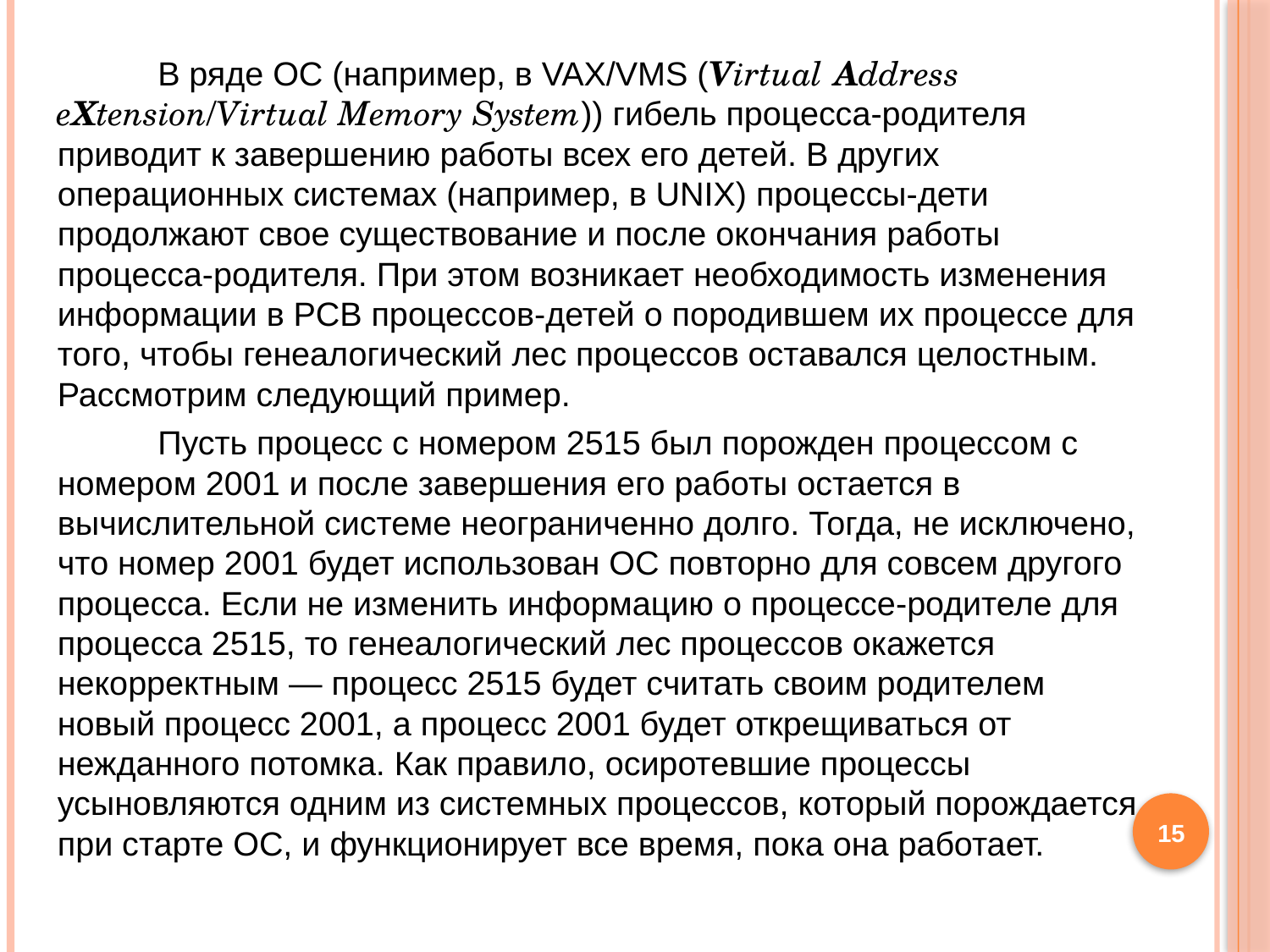

В ряде ОС (например, в VAX/VMS (Virtual Address eXtension/Virtual Memory System)) гибель процесса-родителя приводит к завершению работы всех его детей. В других операционных системах (например, в UNIX) процессы-дети продолжают свое существование и после окончания работы процесса-родителя. При этом возникает необходимость изменения информации в PCB процессов-детей о породившем их процессе для того, чтобы генеалогический лес процессов оставался целостным. Рассмотрим следующий пример.
	Пусть процесс с номером 2515 был порожден процессом с номером 2001 и после завершения его работы остается в вычислительной системе неограниченно долго. Тогда, не исключено, что номер 2001 будет использован ОС повторно для совсем другого процесса. Если не изменить информацию о процессе-родителе для процесса 2515, то генеалогический лес процессов окажется некорректным — процесс 2515 будет считать своим родителем новый процесс 2001, а процесс 2001 будет открещиваться от нежданного потомка. Как правило, осиротевшие процессы усыновляются одним из системных процессов, который порождается при старте ОС, и функционирует все время, пока она работает.
15